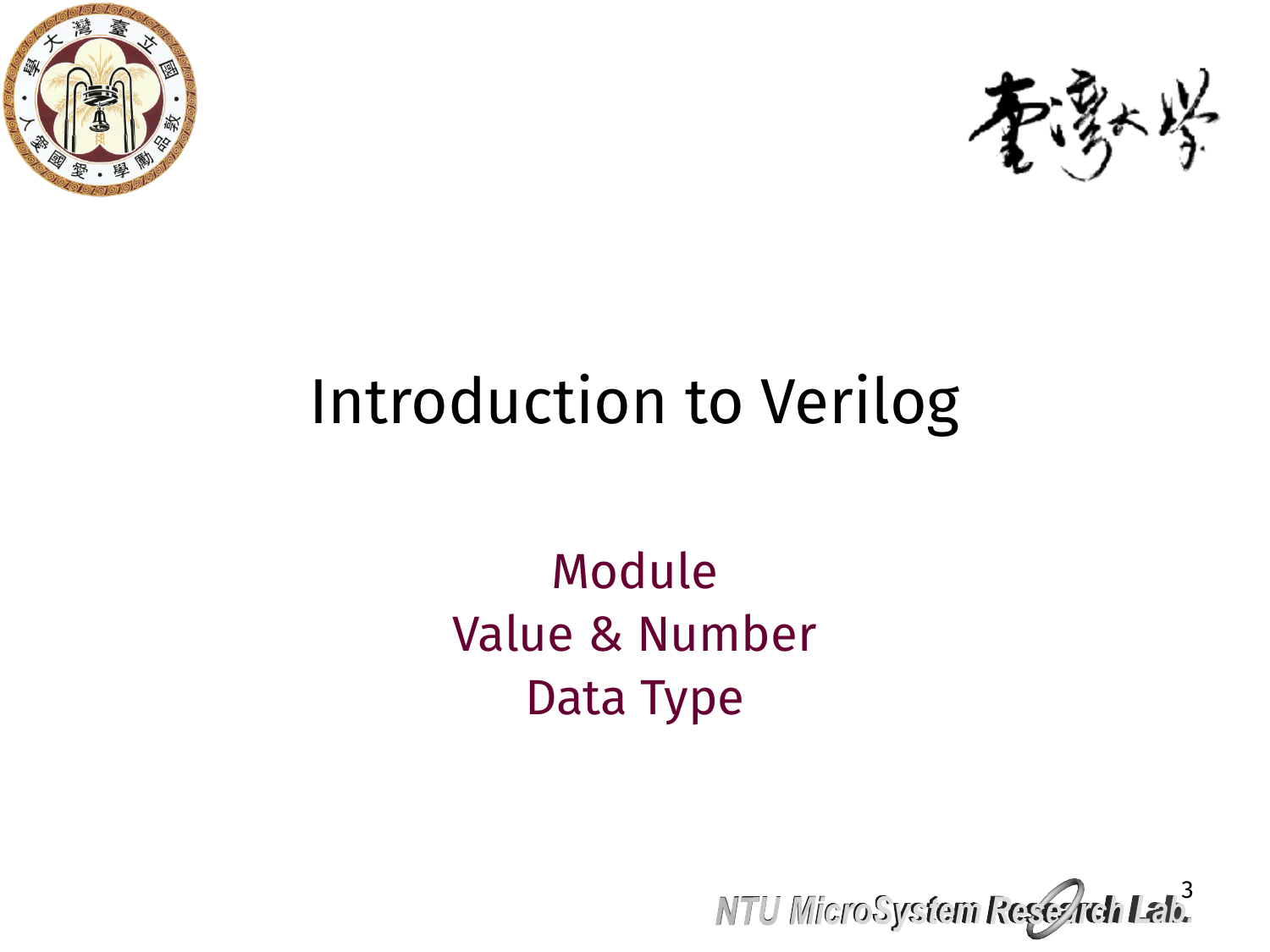

# Introduction to Verilog
Module
Value & Number
Data Type
		3